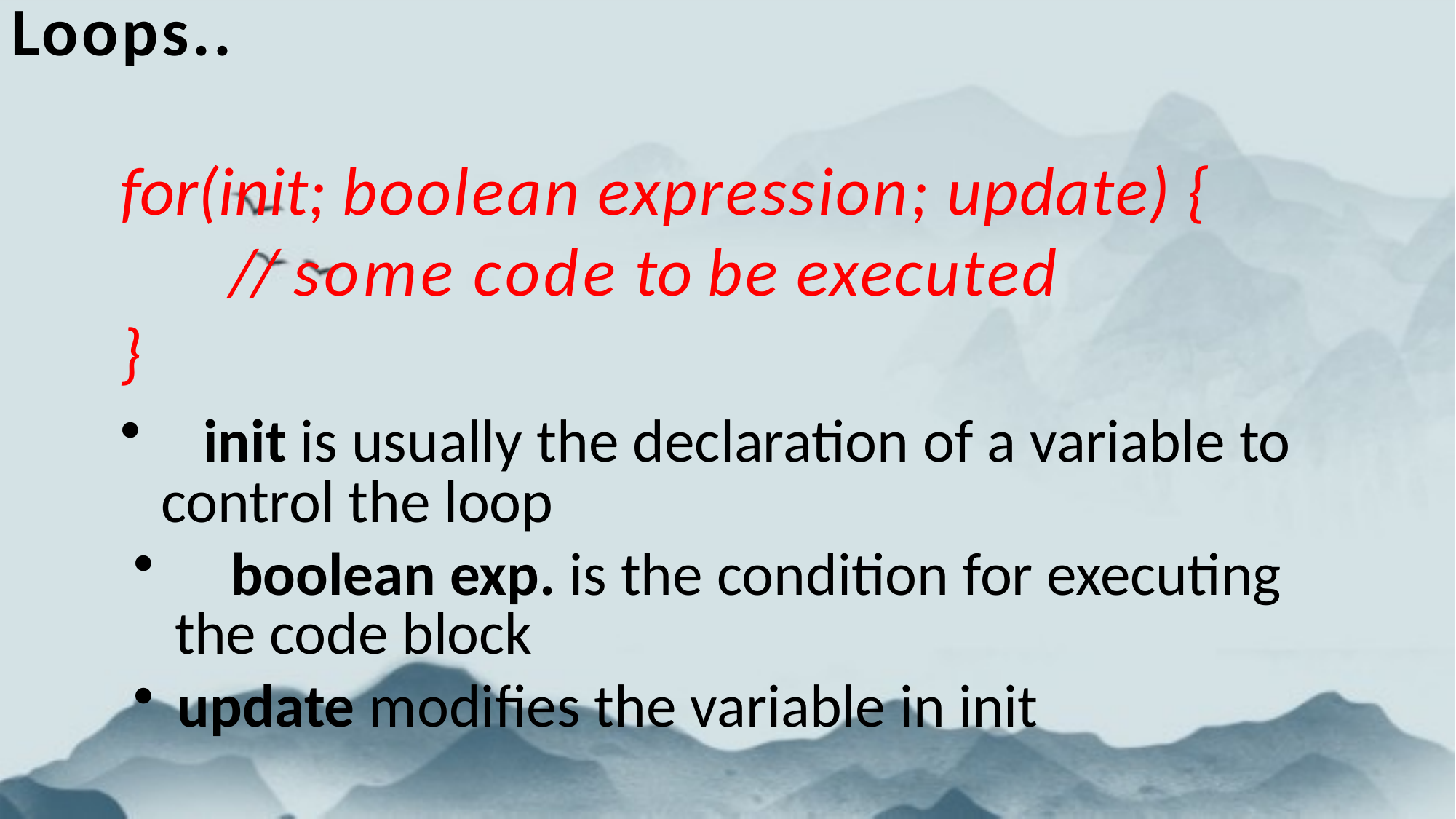

# Loops..
for(init; boolean expression; update) {
// some code to be executed
}
	init is usually the declaration of a variable to control the loop
	boolean exp. is the condition for executing the code block
update modifies the variable in init